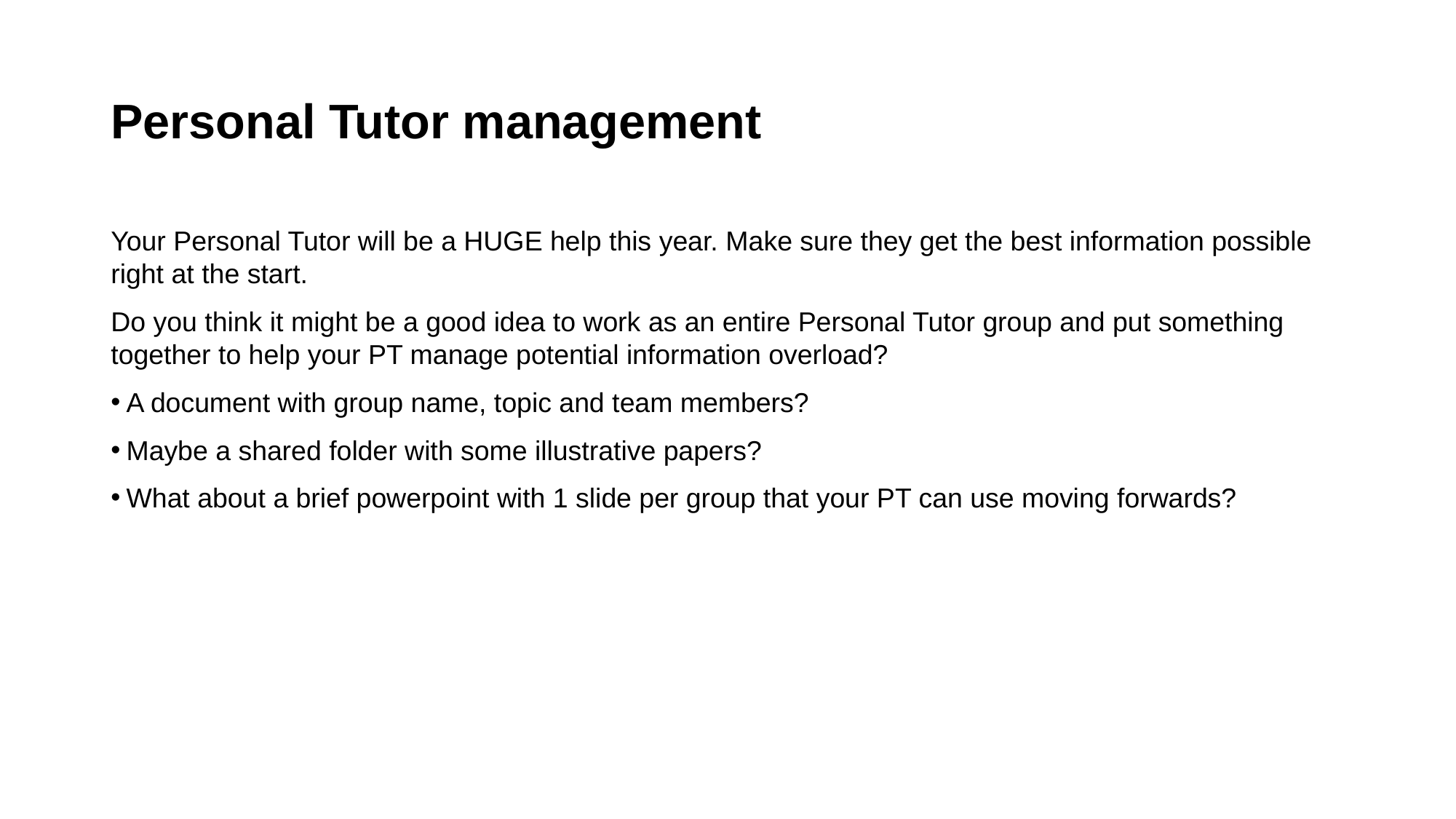

# Personal Tutor management
Your Personal Tutor will be a HUGE help this year. Make sure they get the best information possible right at the start.
Do you think it might be a good idea to work as an entire Personal Tutor group and put something together to help your PT manage potential information overload?
A document with group name, topic and team members?
Maybe a shared folder with some illustrative papers?
What about a brief powerpoint with 1 slide per group that your PT can use moving forwards?